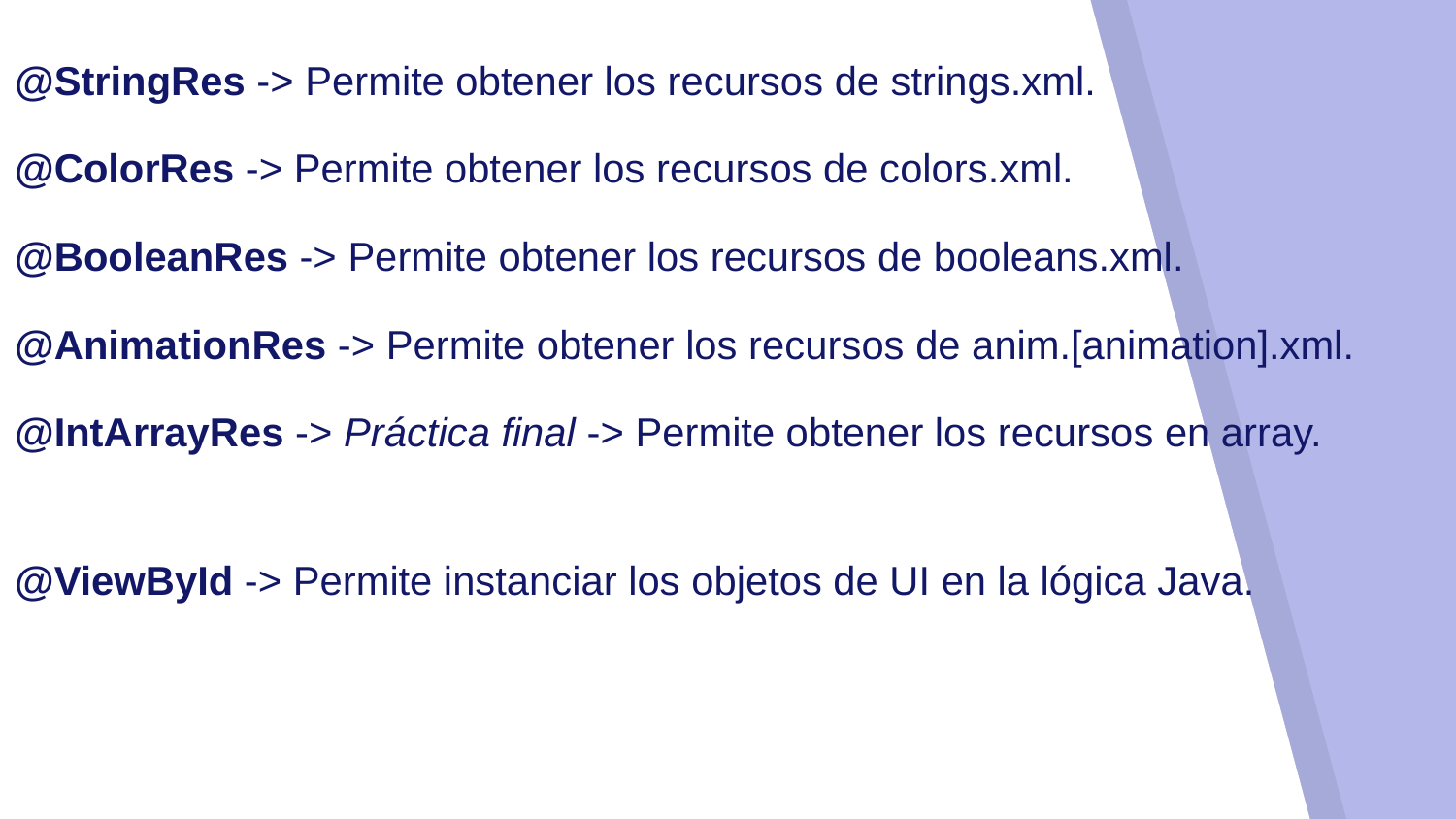

@StringRes -> Permite obtener los recursos de strings.xml.
@ColorRes -> Permite obtener los recursos de colors.xml.
@BooleanRes -> Permite obtener los recursos de booleans.xml.
@AnimationRes -> Permite obtener los recursos de anim.[animation].xml.
@IntArrayRes -> Práctica final -> Permite obtener los recursos en array.

@ViewById -> Permite instanciar los objetos de UI en la lógica Java.